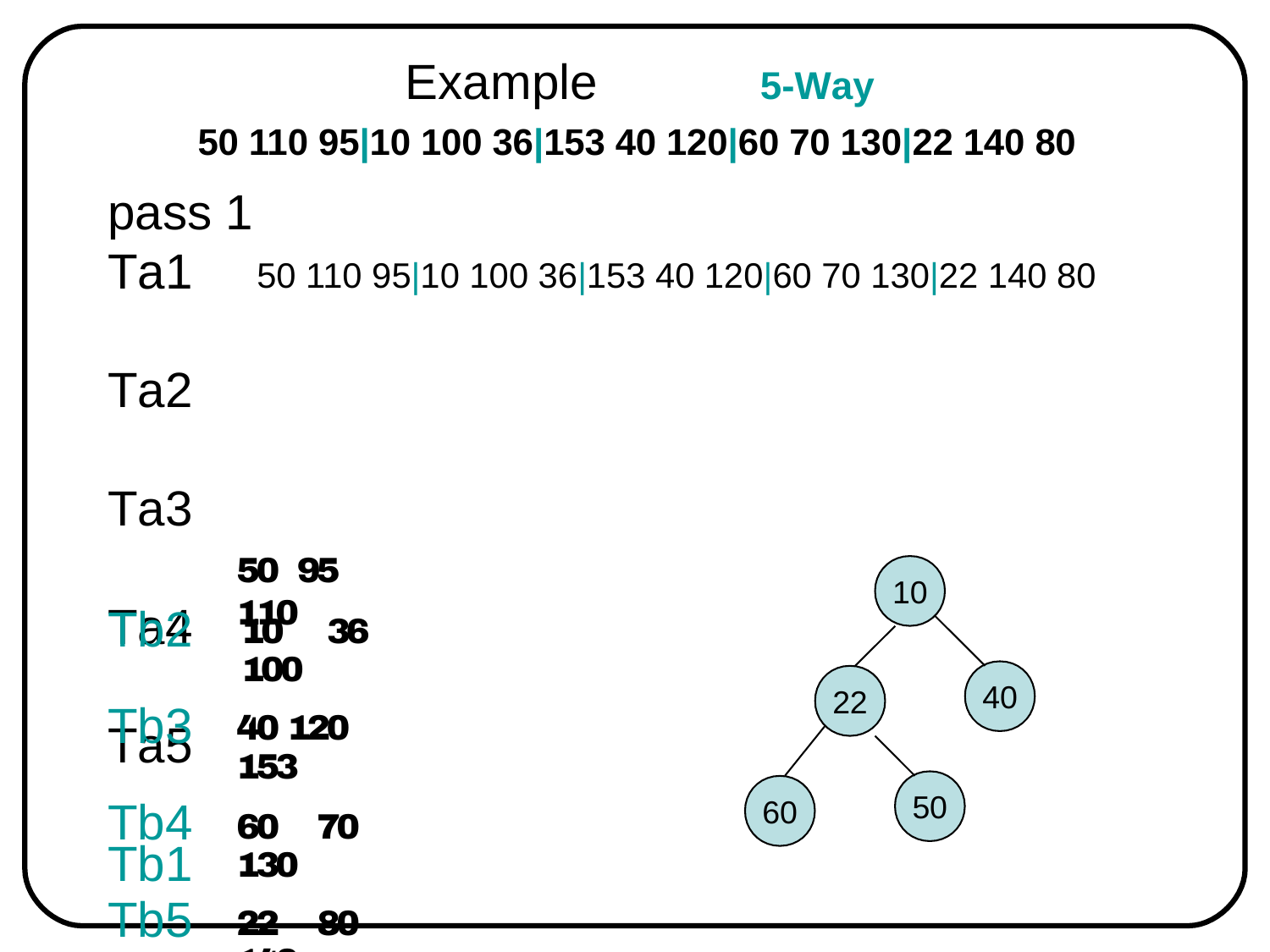

# Example
5-Way
50 110 95|10 100 36|153 40 120|60 70 130|22 140 80
pass 1
Ta1  Ta2  Ta3  Ta4  Ta5  Tb1
50 110 95|10 100 36|153 40 120|60 70 130|22 140 80
50	95 110

10
| Tb2 | 10 36 100 |
| --- | --- |
| Tb3 | 40 120 153 |
| Tb4 | 60 70 130 |
| Tb5 | 22 80 140 |

40
22

50
60